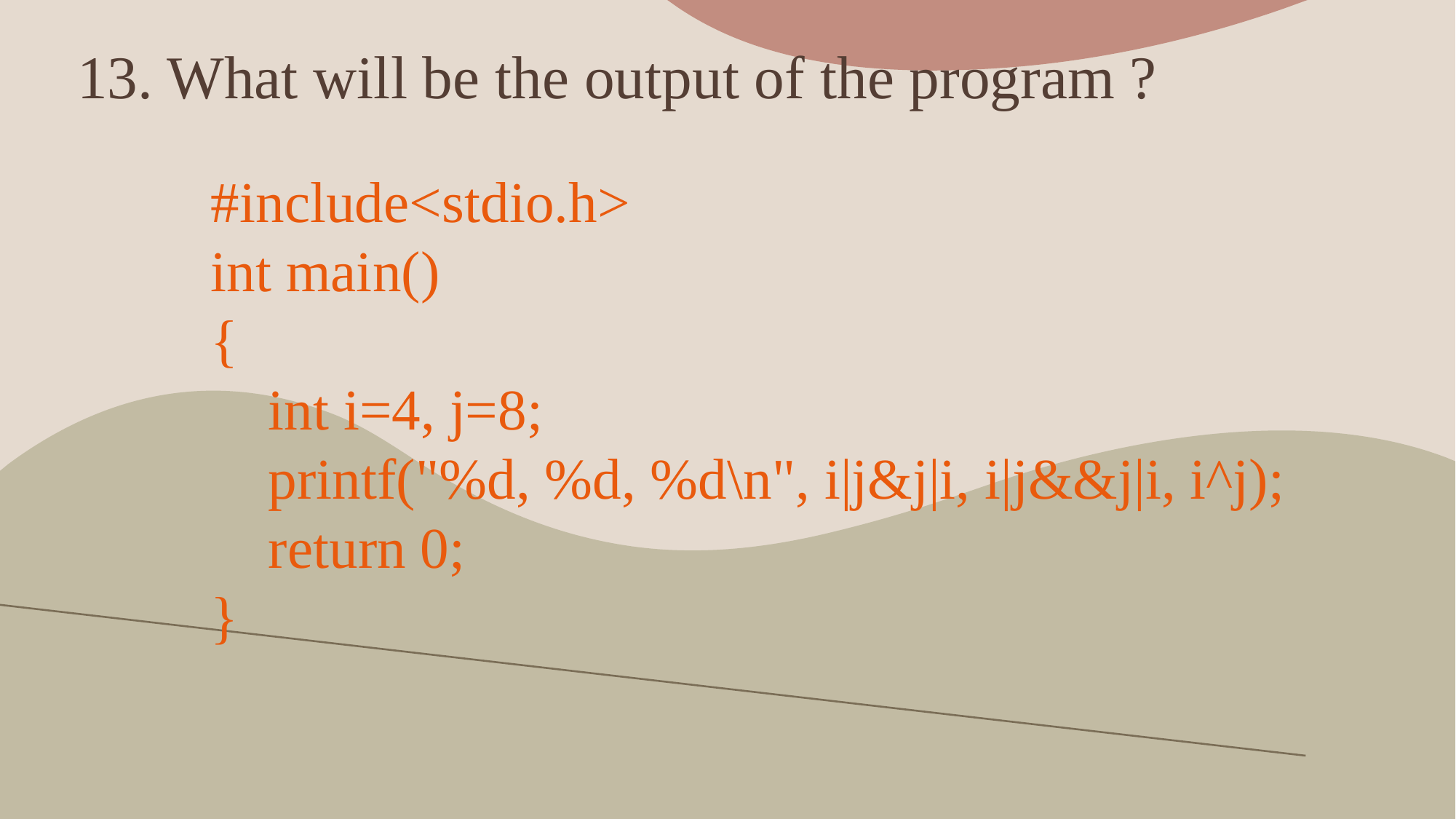

13. What will be the output of the program ?
#include<stdio.h>
int main()
{
    int i=4, j=8;
    printf("%d, %d, %d\n", i|j&j|i, i|j&&j|i, i^j);
    return 0;
}